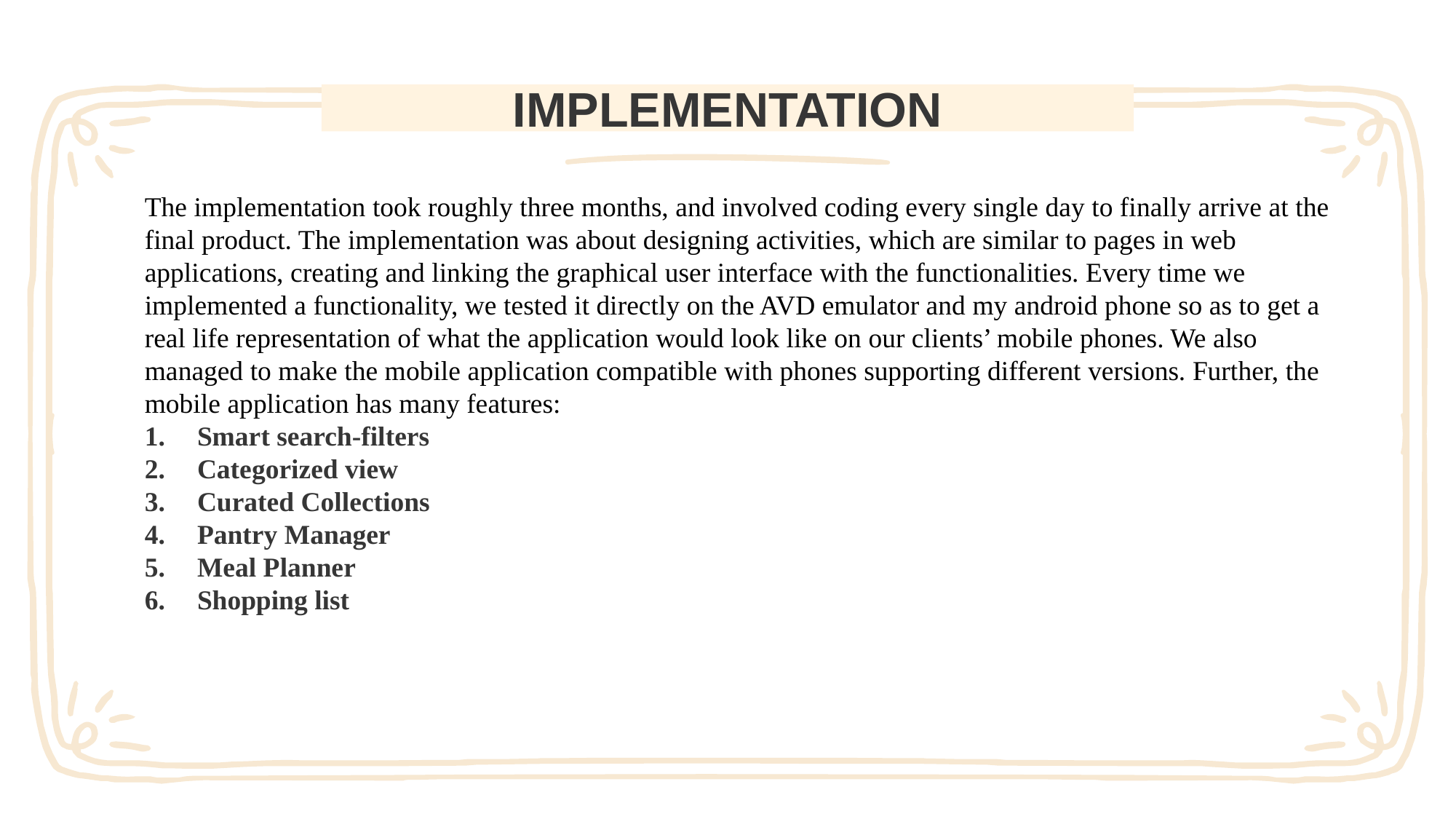

# IMPLEMENTATION
The implementation took roughly three months, and involved coding every single day to finally arrive at the final product. The implementation was about designing activities, which are similar to pages in web applications, creating and linking the graphical user interface with the functionalities. Every time we implemented a functionality, we tested it directly on the AVD emulator and my android phone so as to get a real life representation of what the application would look like on our clients’ mobile phones. We also managed to make the mobile application compatible with phones supporting different versions. Further, the mobile application has many features:
Smart search-filters
Categorized view
Curated Collections
Pantry Manager
Meal Planner
Shopping list